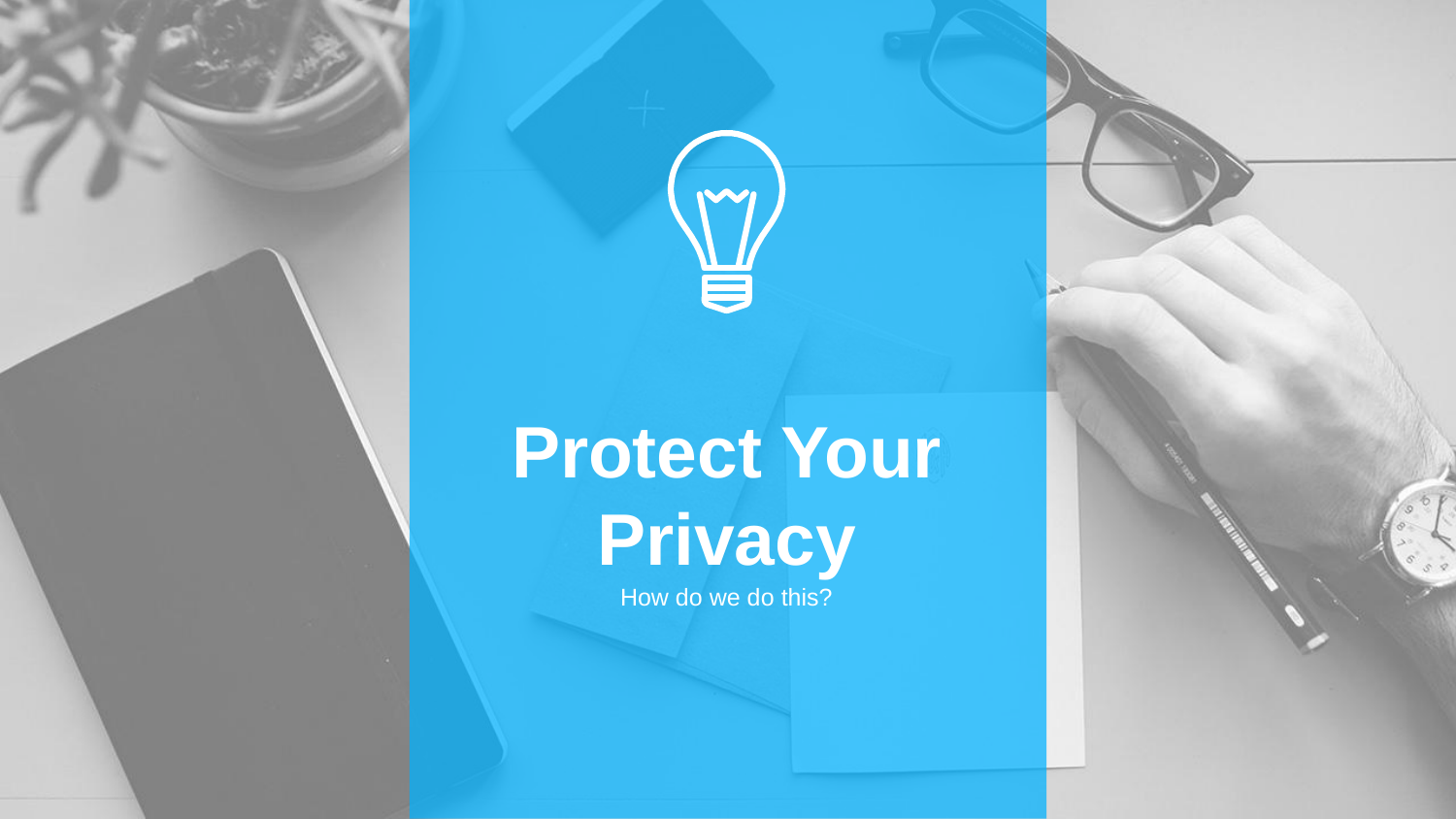

Protect Your Privacy
How do we do this?